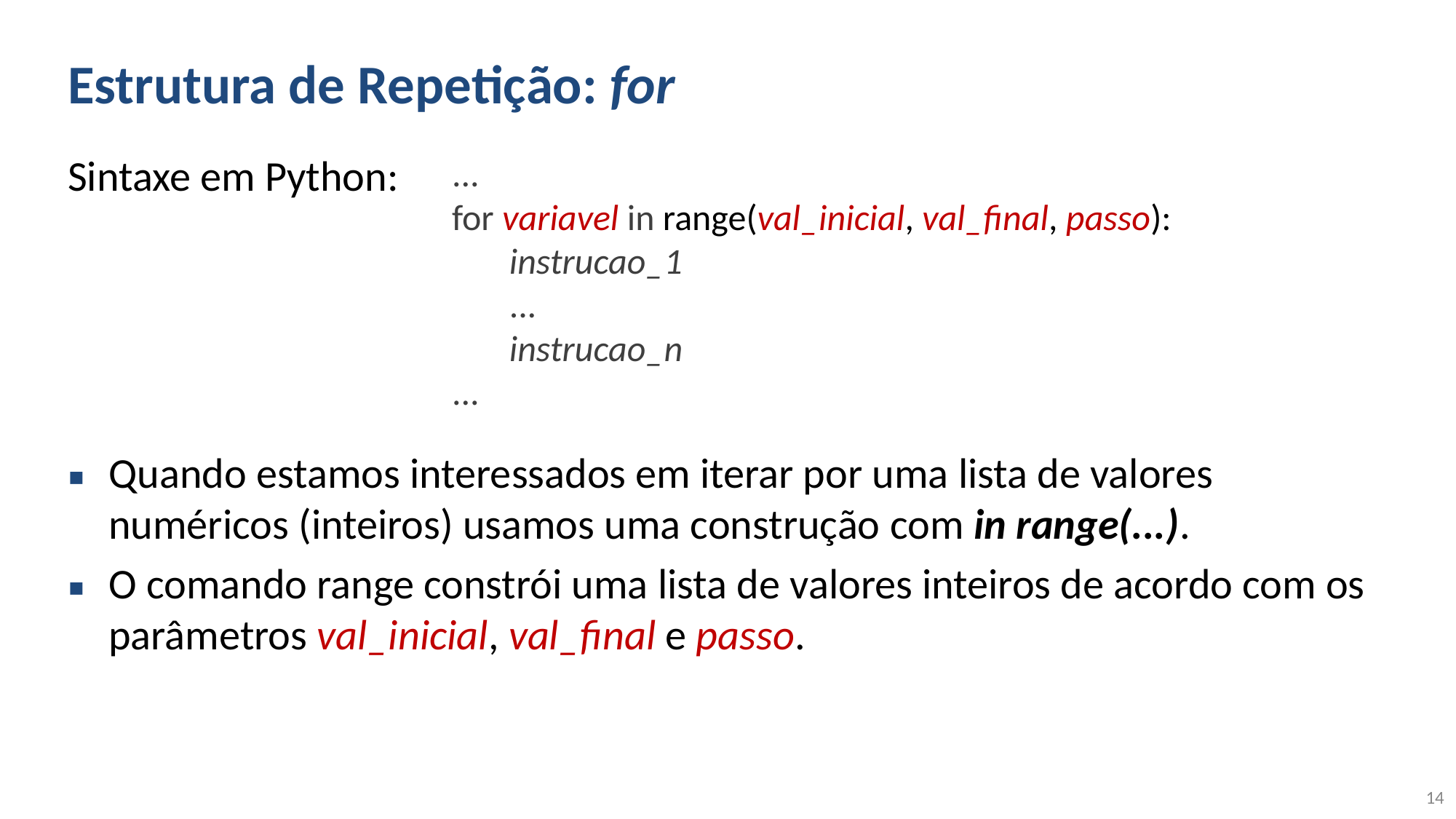

# Estrutura de Repetição: for
Sintaxe em Python:

Quando estamos interessados em iterar por uma lista de valores numéricos (inteiros) usamos uma construção com in range(...).
O comando range constrói uma lista de valores inteiros de acordo com os parâmetros val_inicial, val_final e passo.
...
for variavel in range(val_inicial, val_final, passo):
       instrucao_1
       ...
       instrucao_n
...
14